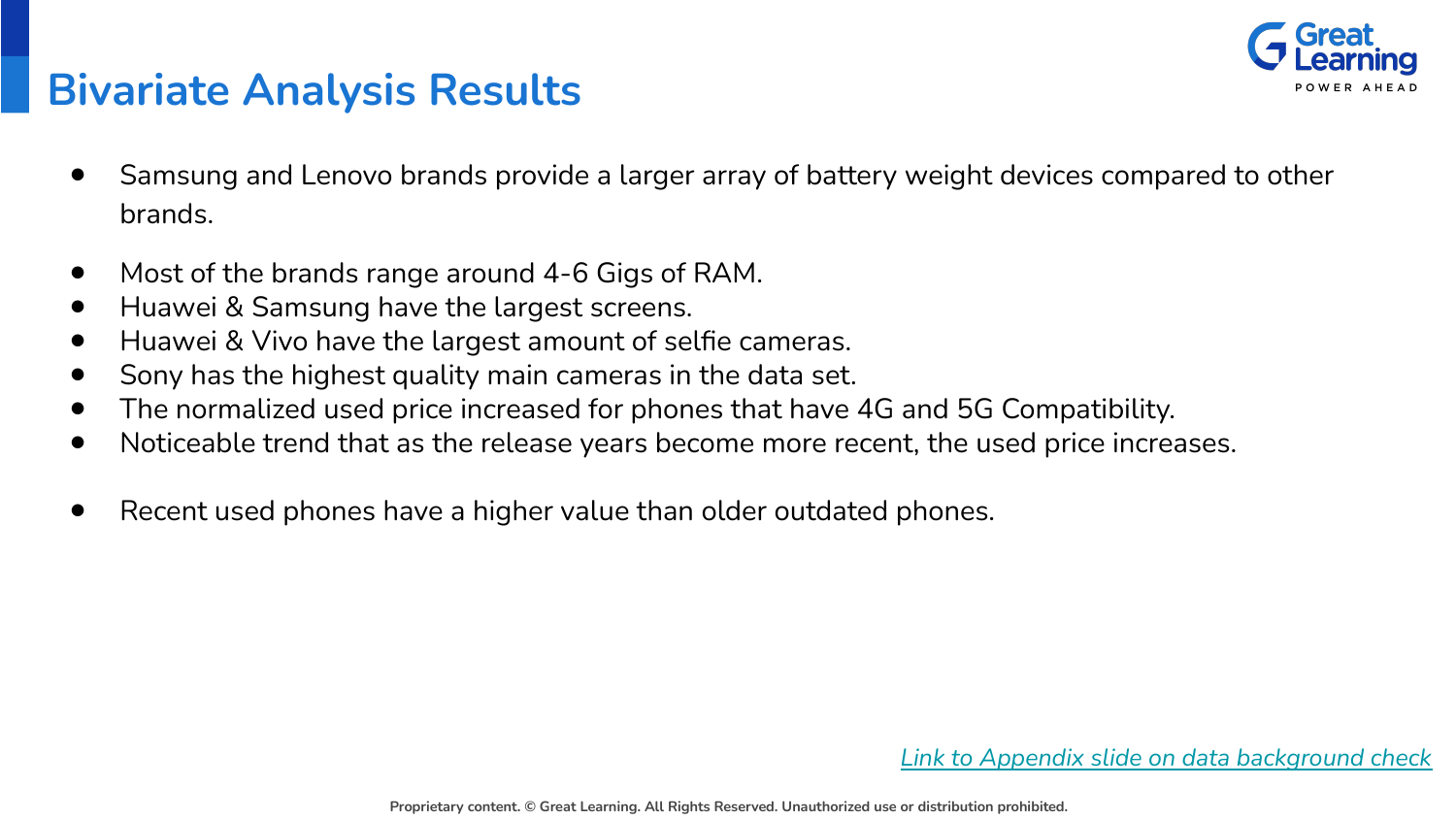

# Bivariate Analysis Results
Samsung and Lenovo brands provide a larger array of battery weight devices compared to other brands.
Most of the brands range around 4-6 Gigs of RAM.
Huawei & Samsung have the largest screens.
Huawei & Vivo have the largest amount of selfie cameras.
Sony has the highest quality main cameras in the data set.
The normalized used price increased for phones that have 4G and 5G Compatibility.
Noticeable trend that as the release years become more recent, the used price increases.

Recent used phones have a higher value than older outdated phones.

Link to Appendix slide on data background check